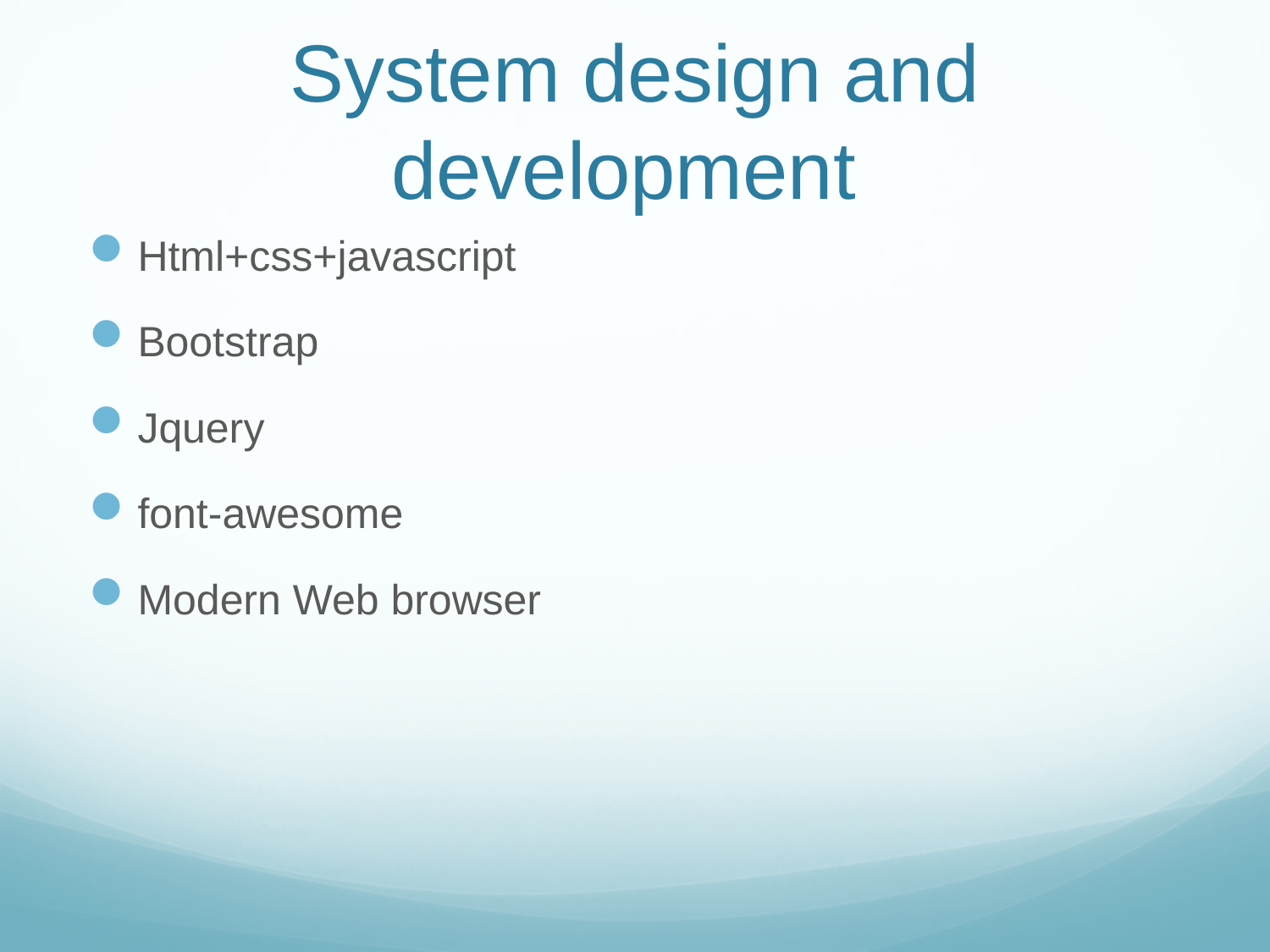

# System design and development
Html+css+javascript
Bootstrap
Jquery
font-awesome
Modern Web browser